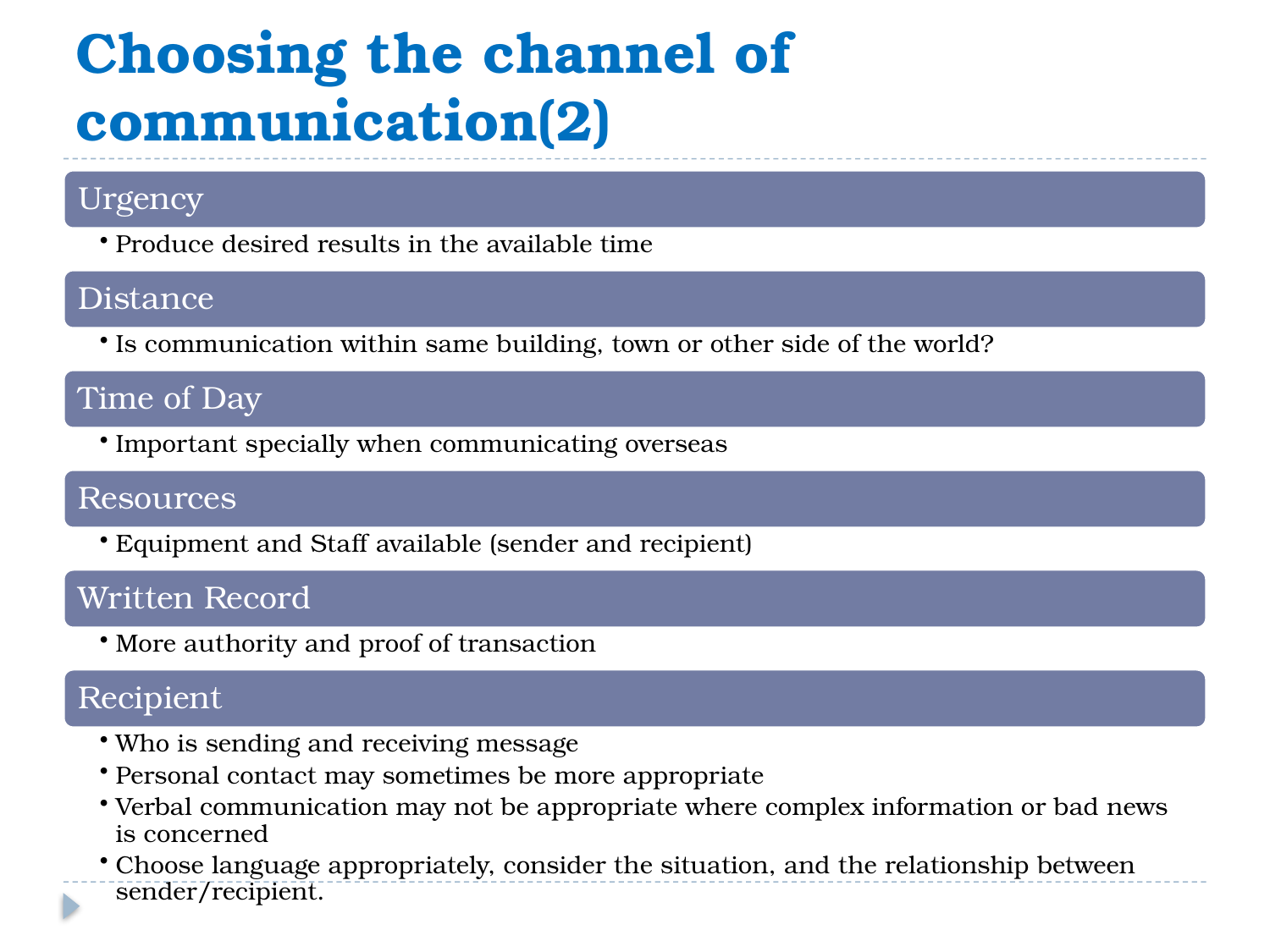

# Choosing the channel of communication(2)
Urgency
Produce desired results in the available time
Distance
Is communication within same building, town or other side of the world?
Time of Day
Important specially when communicating overseas
Resources
Equipment and Staff available (sender and recipient)
Written Record
More authority and proof of transaction
Recipient
Who is sending and receiving message
Personal contact may sometimes be more appropriate
Verbal communication may not be appropriate where complex information or bad news is concerned
Choose language appropriately, consider the situation, and the relationship between sender/recipient.